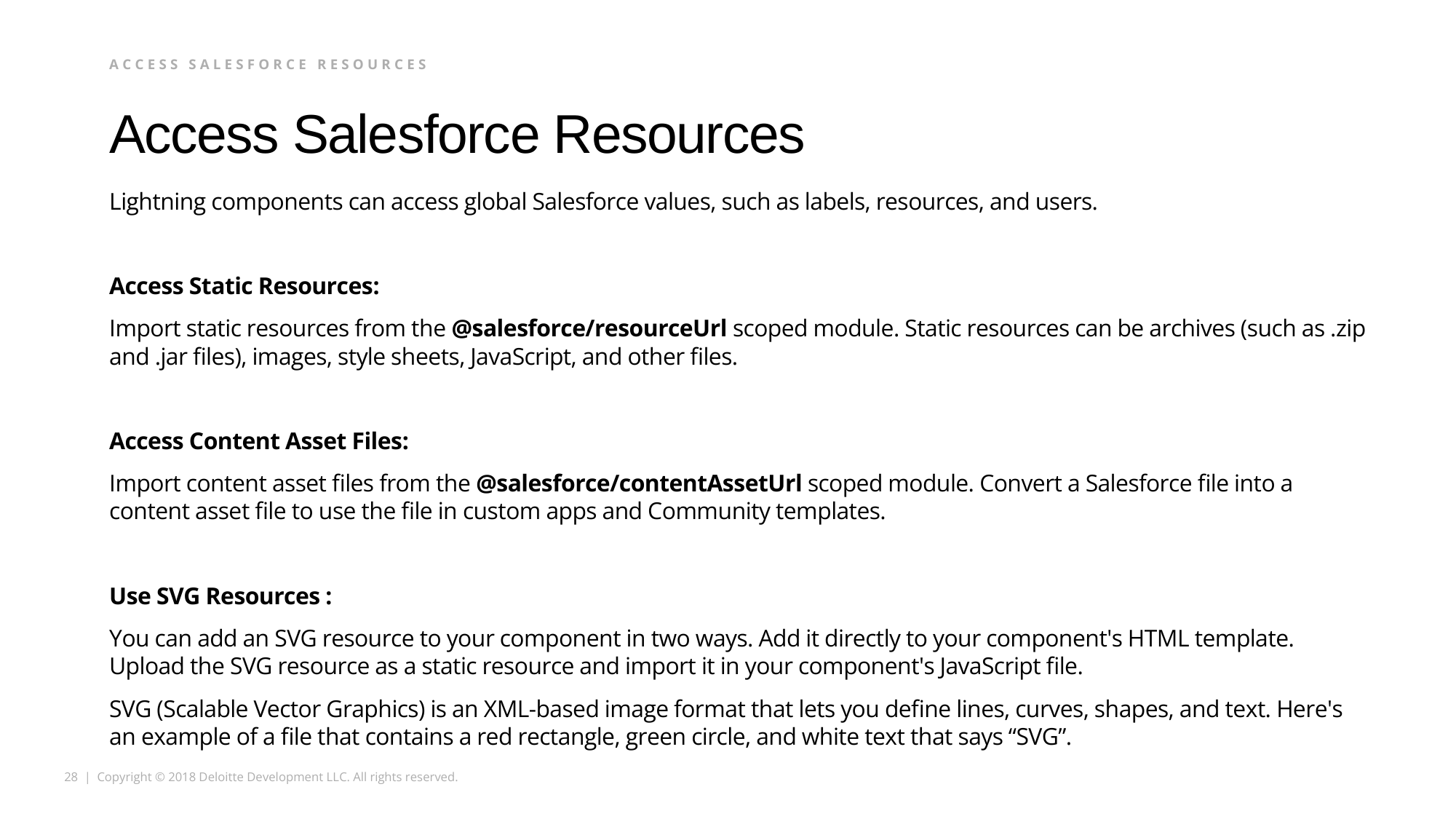

Access salesforce resources
# Access Salesforce Resources

Lightning components can access global Salesforce values, such as labels, resources, and users.

Access Static Resources:
Import static resources from the @salesforce/resourceUrl scoped module. Static resources can be archives (such as .zip and .jar files), images, style sheets, JavaScript, and other files.

Access Content Asset Files:
Import content asset files from the @salesforce/contentAssetUrl scoped module. Convert a Salesforce file into a content asset file to use the file in custom apps and Community templates.

Use SVG Resources :
You can add an SVG resource to your component in two ways. Add it directly to your component's HTML template. Upload the SVG resource as a static resource and import it in your component's JavaScript file.
SVG (Scalable Vector Graphics) is an XML-based image format that lets you define lines, curves, shapes, and text. Here's an example of a file that contains a red rectangle, green circle, and white text that says “SVG”.